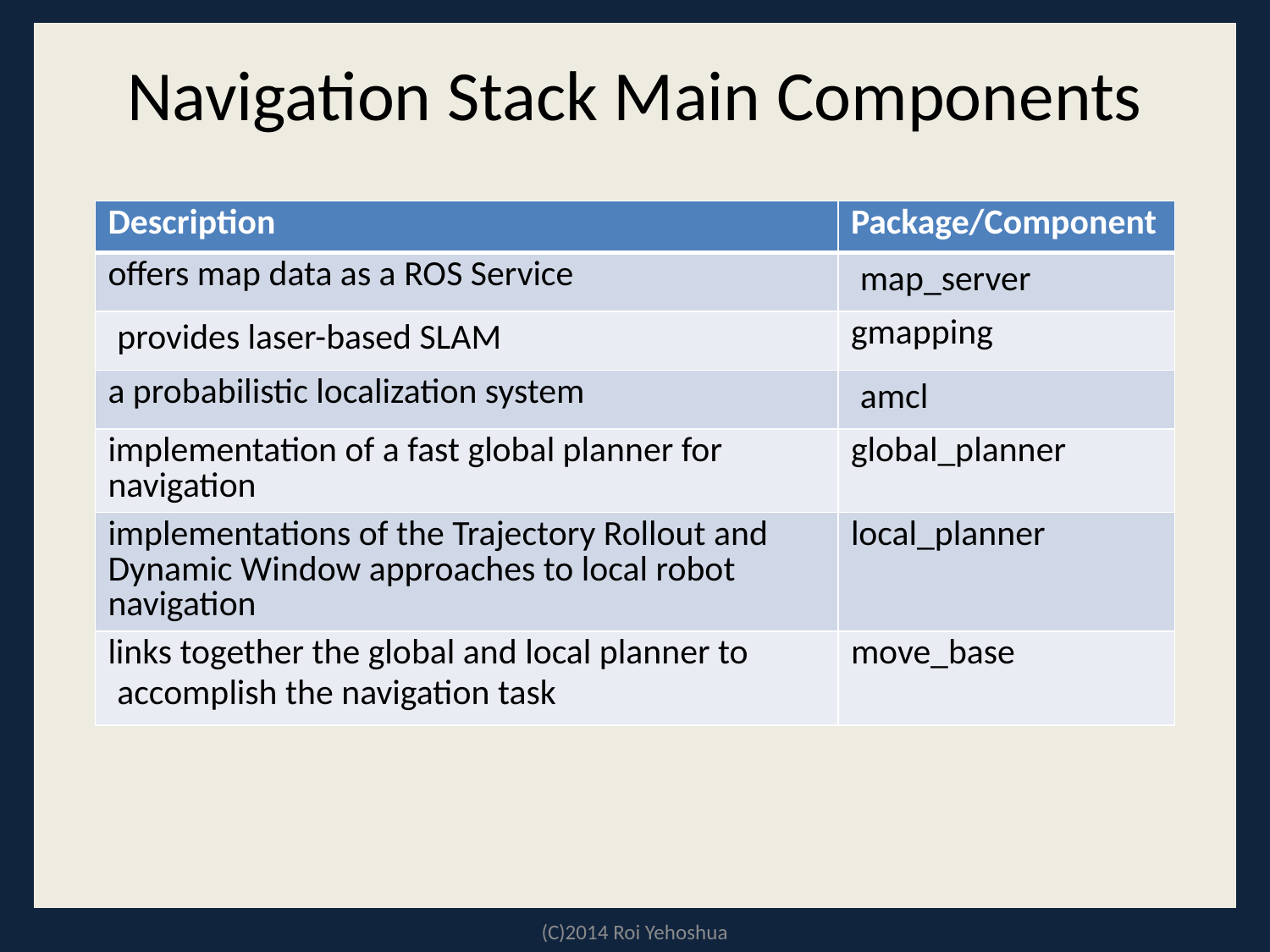

# Navigation Stack Main Components
| Description | Package/Component |
| --- | --- |
| offers map data as a ROS Service | map\_server |
| provides laser-based SLAM | gmapping |
| a probabilistic localization system | amcl |
| implementation of a fast global planner for navigation | global\_planner |
| implementations of the Trajectory Rollout and Dynamic Window approaches to local robot navigation | local\_planner |
| links together the global and local planner to accomplish the navigation task | move\_base |
(C)2014 Roi Yehoshua